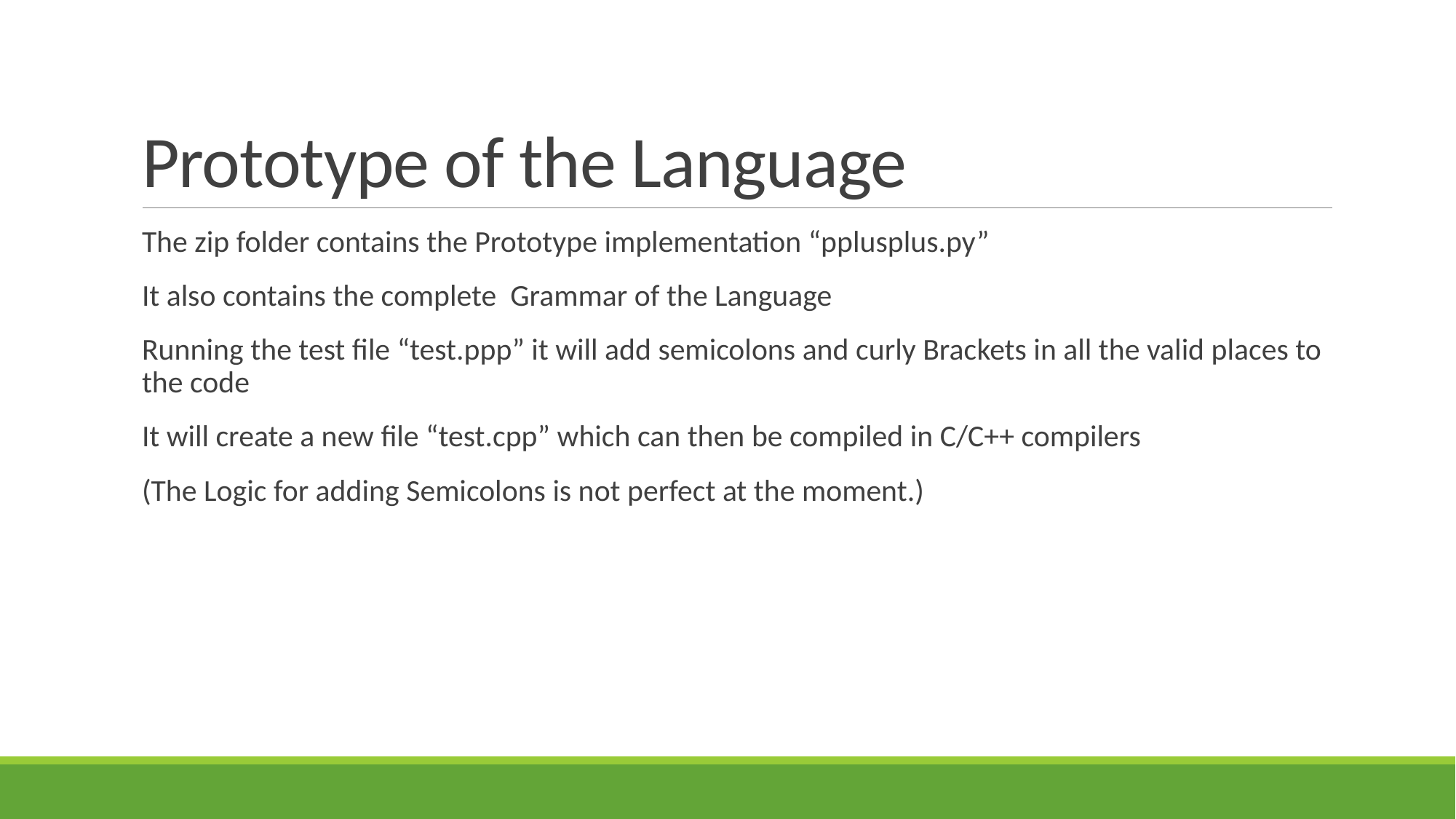

# Prototype of the Language
The zip folder contains the Prototype implementation “pplusplus.py”
It also contains the complete  Grammar of the Language
Running the test file “test.ppp” it will add semicolons and curly Brackets in all the valid places to the code
It will create a new file “test.cpp” which can then be compiled in C/C++ compilers
(The Logic for adding Semicolons is not perfect at the moment.)